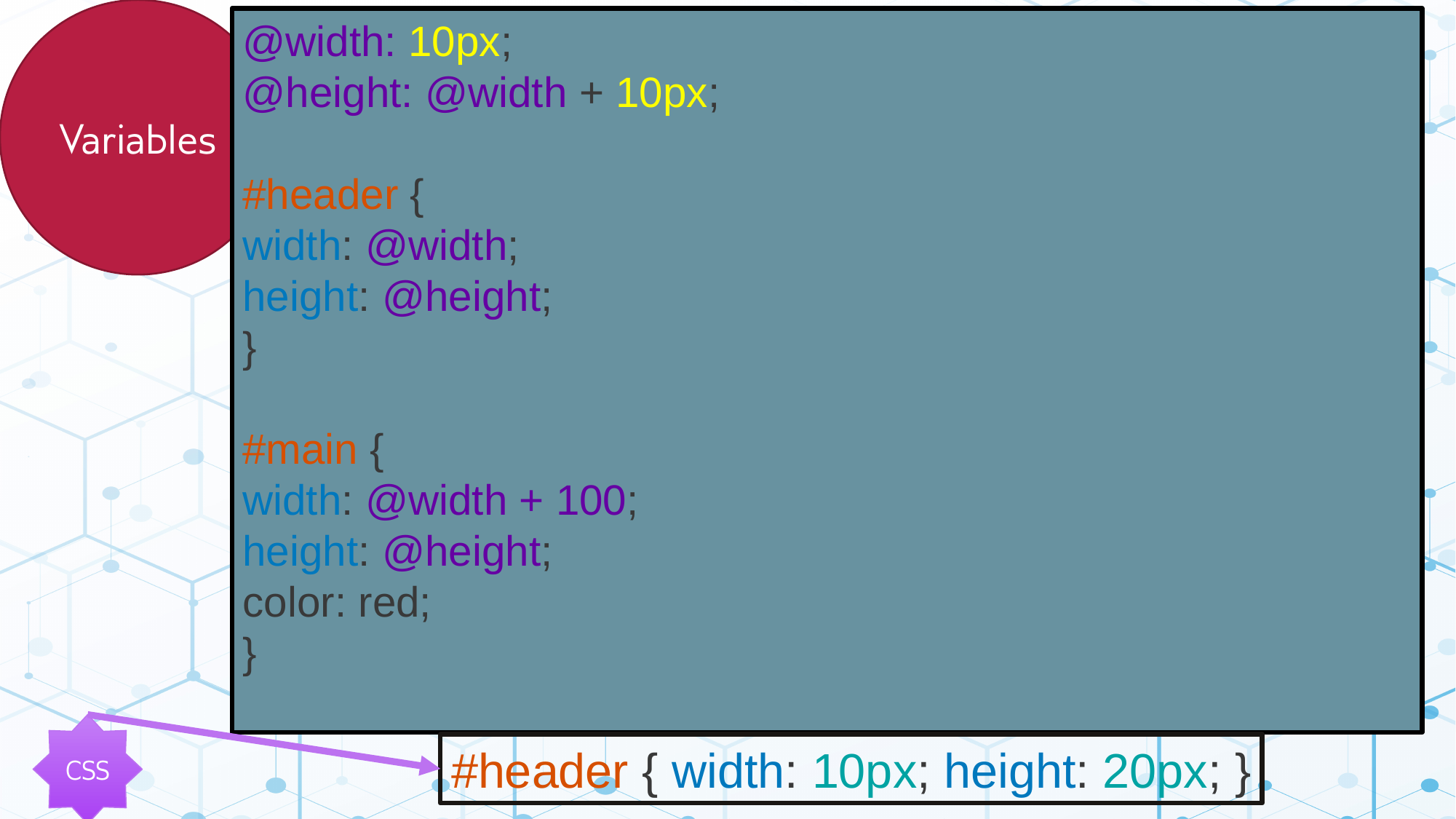

Variables
@width: 10px;
@height: @width + 10px;

#header {
width: @width;
height: @height;
}

#main {
width: @width + 100;
height: @height;
color: red;
}

CSS
#header { width: 10px; height: 20px; }